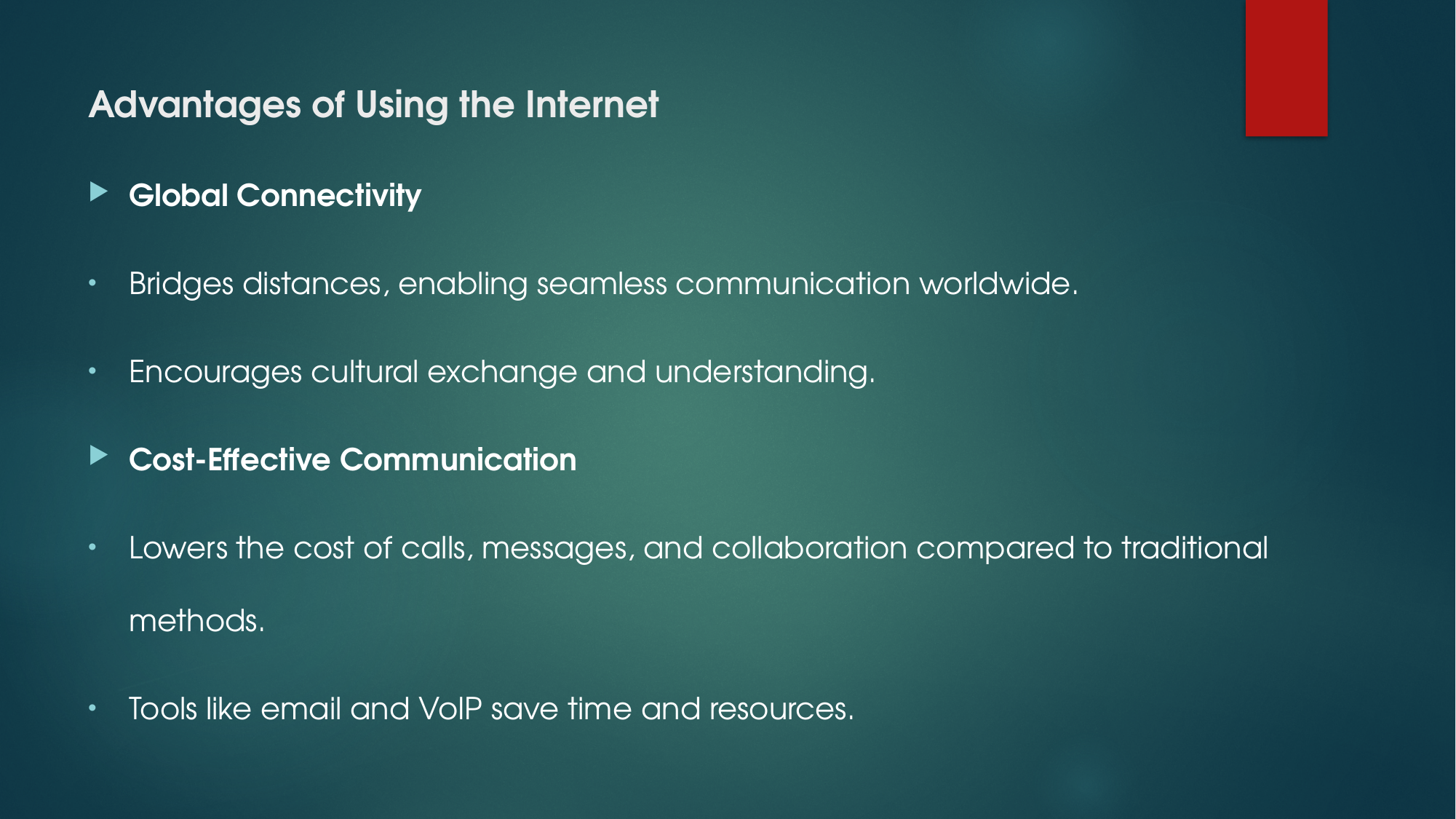

# Advantages of Using the Internet
Global Connectivity
Bridges distances, enabling seamless communication worldwide.
Encourages cultural exchange and understanding.
Cost-Effective Communication
Lowers the cost of calls, messages, and collaboration compared to traditional methods.
Tools like email and VoIP save time and resources.